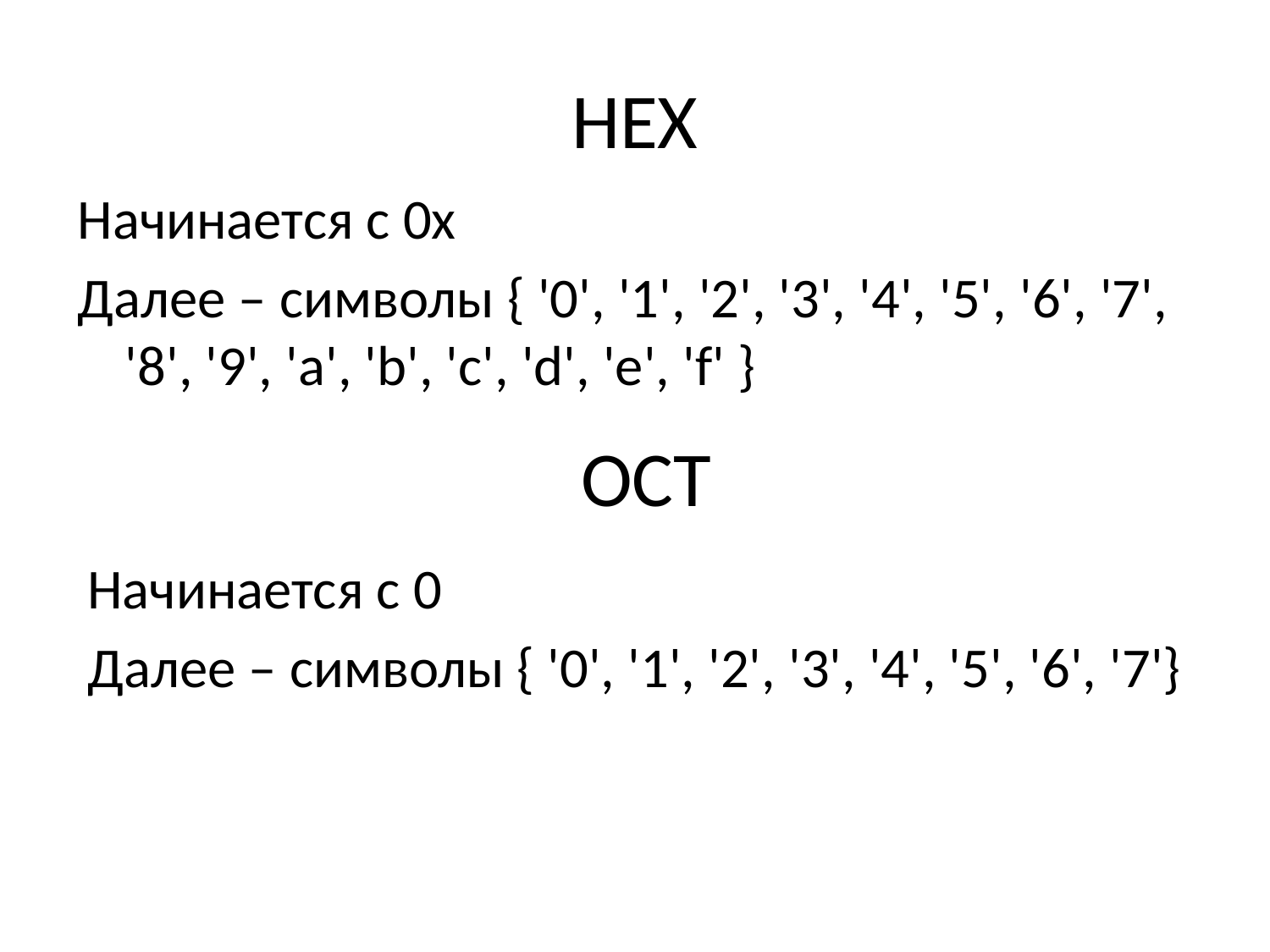

# HEX
Начинается с 0х
Далее – символы { '0', '1', '2', '3', '4', '5', '6', '7', '8', '9', 'a', 'b', 'c', 'd', 'e', 'f' }
OCT
Начинается с 0
Далее – символы { '0', '1', '2', '3', '4', '5', '6', '7'}